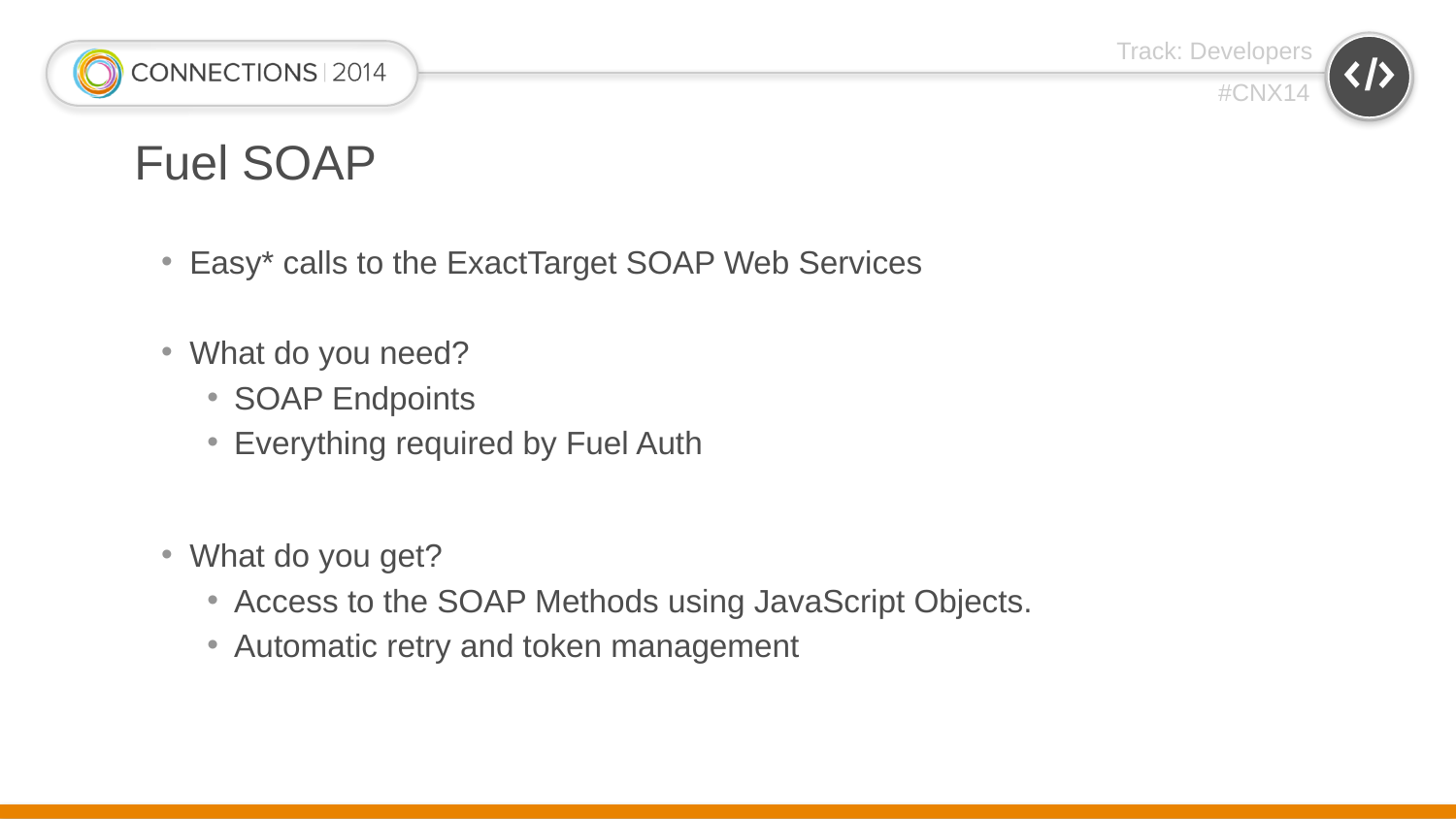

# Fuel SOAP
Easy* calls to the ExactTarget SOAP Web Services

What do you need?
SOAP Endpoints
Everything required by Fuel Auth

What do you get?
Access to the SOAP Methods using JavaScript Objects.
Automatic retry and token management